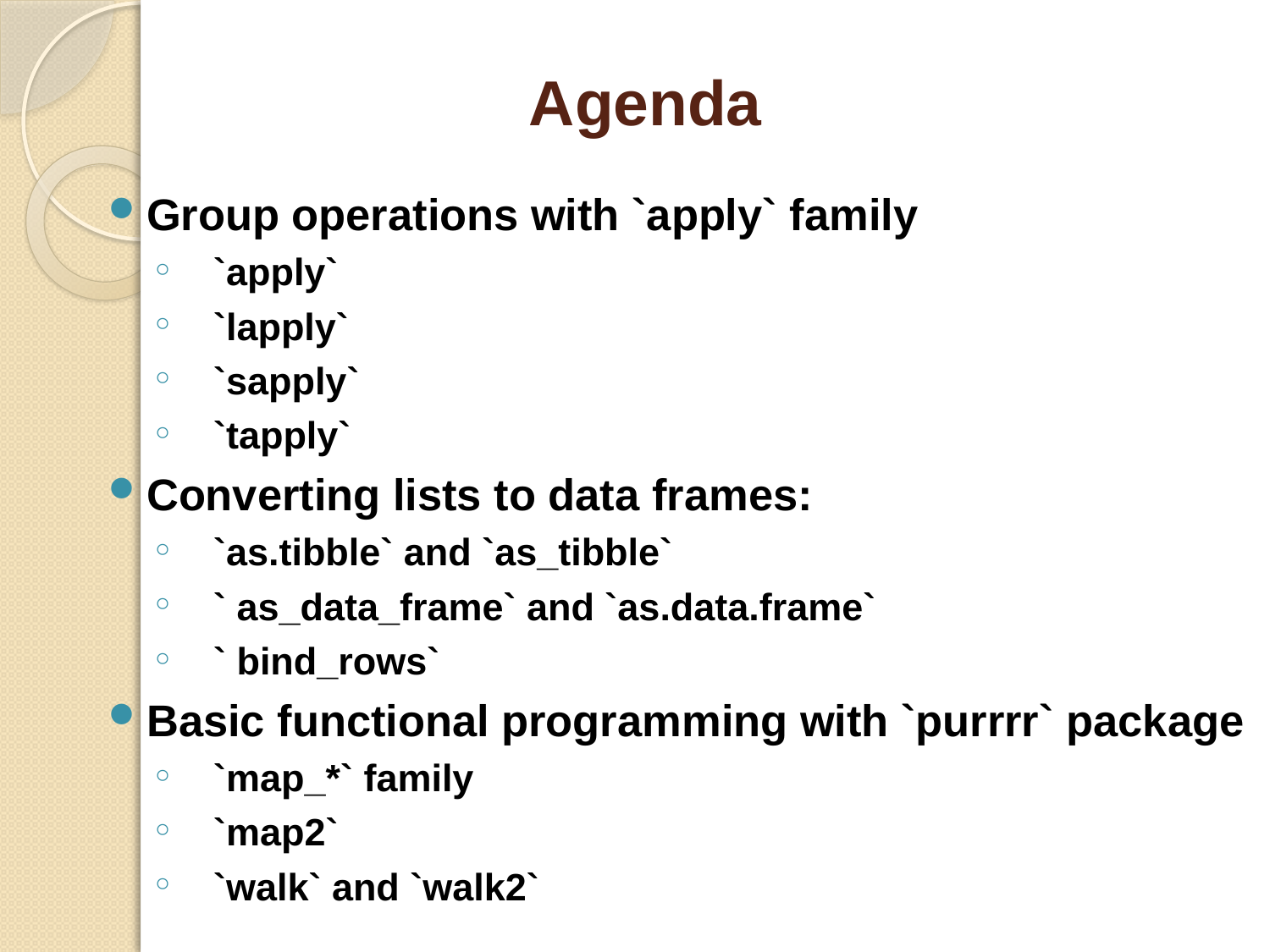

# Agenda
Group operations with `apply` family
`apply`
`lapply`
`sapply`
`tapply`
Converting lists to data frames:
`as.tibble` and `as_tibble`
` as_data_frame` and `as.data.frame`
` bind_rows`
Basic functional programming with `purrrr` package
`map_*` family
`map2`
`walk` and `walk2`